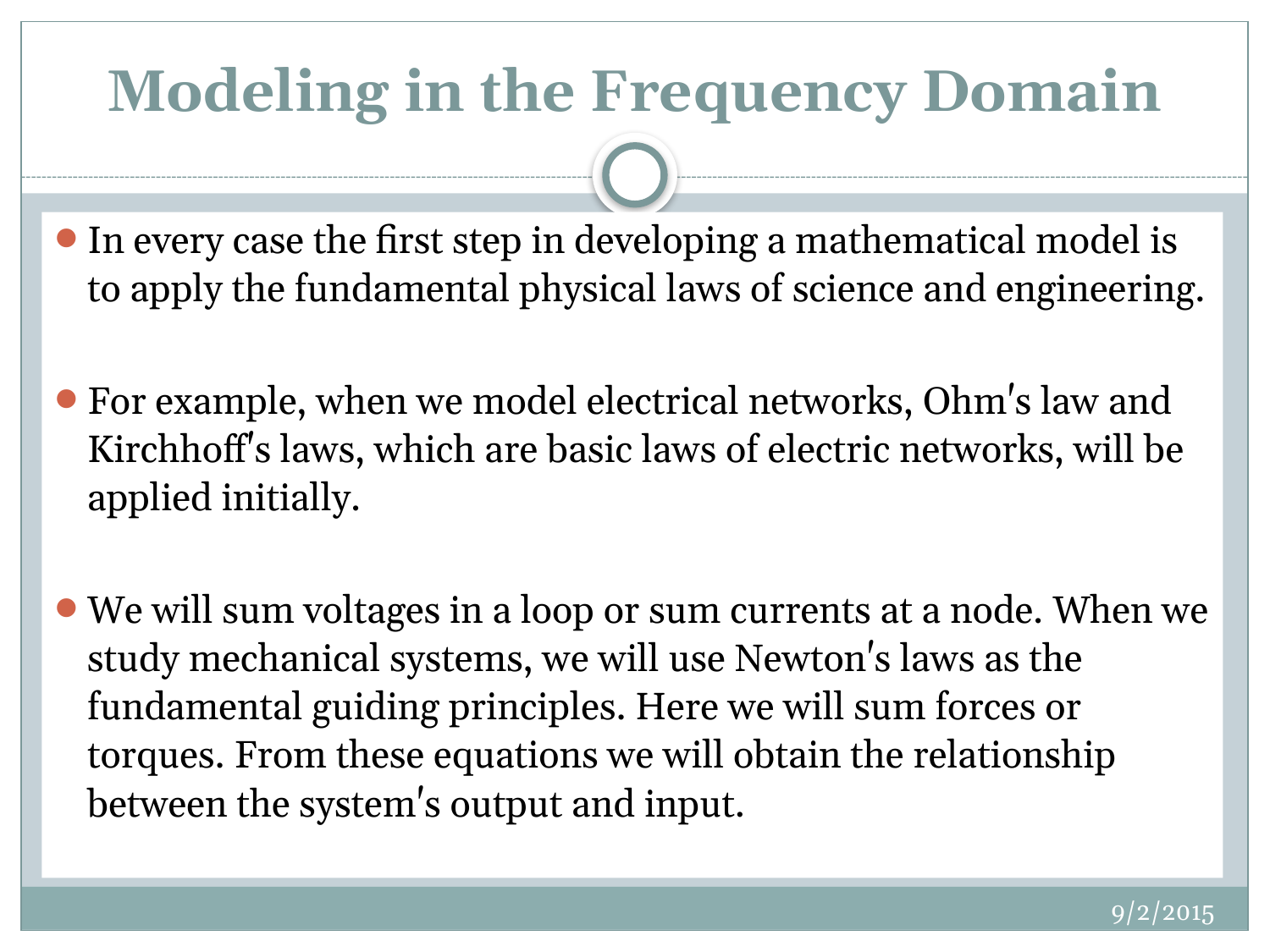

# Modeling in the Frequency Domain
In every case the first step in developing a mathematical model is to apply the fundamental physical laws of science and engineering.

For example, when we model electrical networks, Ohm's law and Kirchhoff's laws, which are basic laws of electric networks, will be applied initially.

We will sum voltages in a loop or sum currents at a node. When we study mechanical systems, we will use Newton's laws as the fundamental guiding principles. Here we will sum forces or torques. From these equations we will obtain the relationship between the system's output and input.
9/2/2015